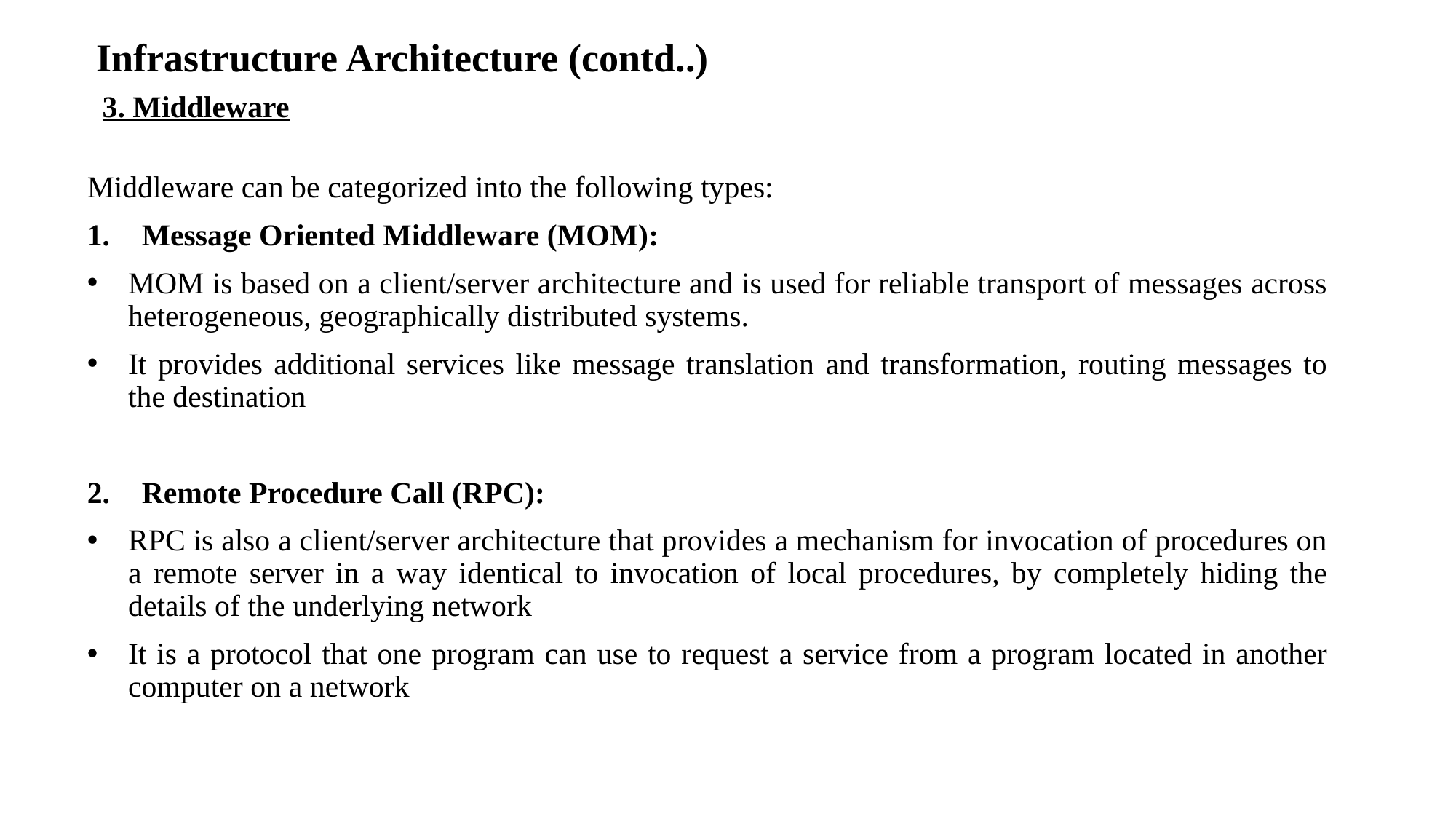

# Infrastructure Architecture (contd..)
3. Middleware

Middleware can be categorized into the following types:
Message Oriented Middleware (MOM):
MOM is based on a client/server architecture and is used for reliable transport of messages across heterogeneous, geographically distributed systems.
It provides additional services like message translation and transformation, routing messages to the destination

Remote Procedure Call (RPC):
RPC is also a client/server architecture that provides a mechanism for invocation of procedures on a remote server in a way identical to invocation of local procedures, by completely hiding the details of the underlying network
It is a protocol that one program can use to request a service from a program located in another computer on a network